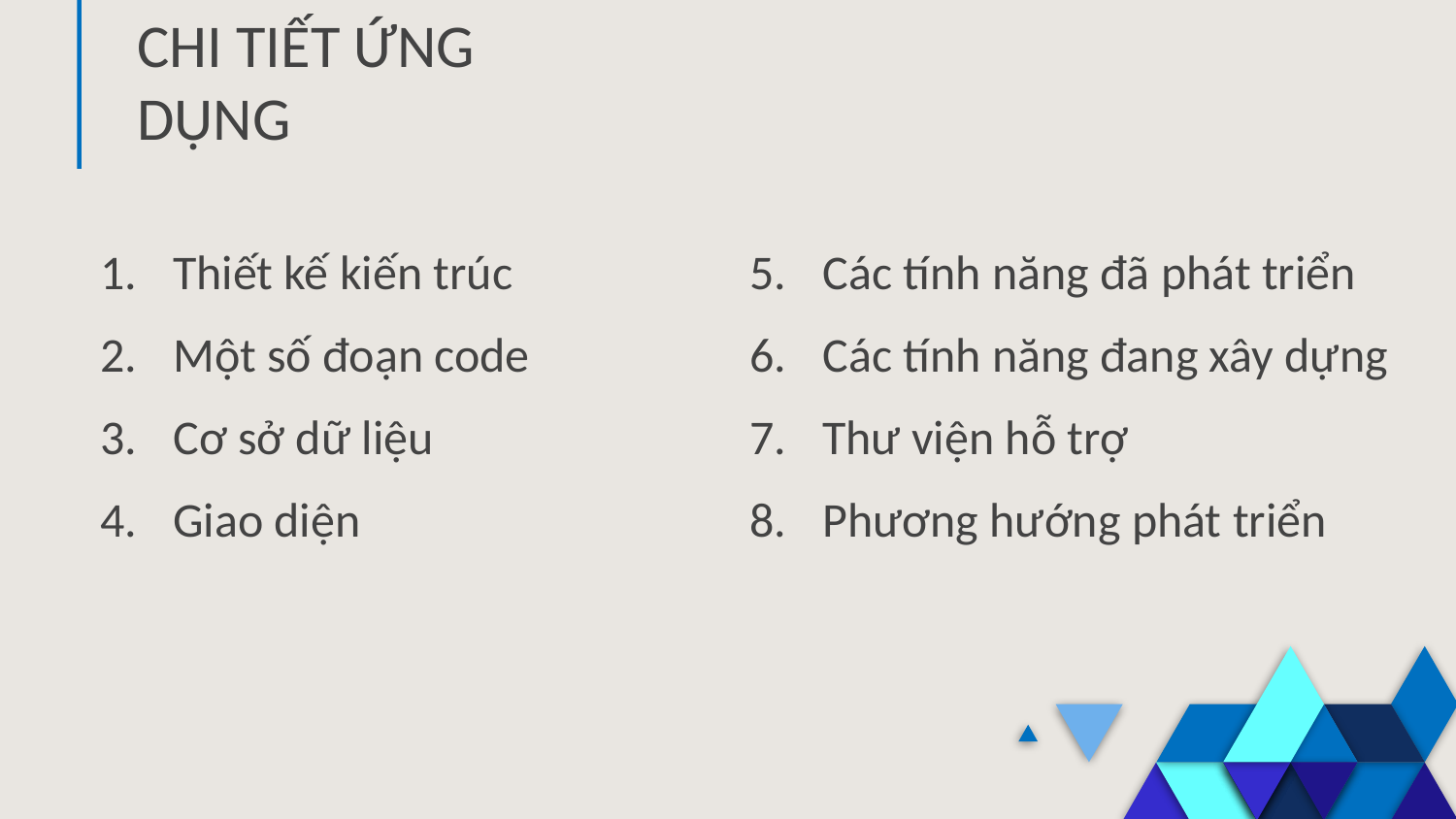

# CHI TIẾT ỨNG DỤNG
Thiết kế kiến trúc
Một số đoạn code
Cơ sở dữ liệu
Giao diện

Các tính năng đã phát triển
Các tính năng đang xây dựng
Thư viện hỗ trợ
Phương hướng phát triển